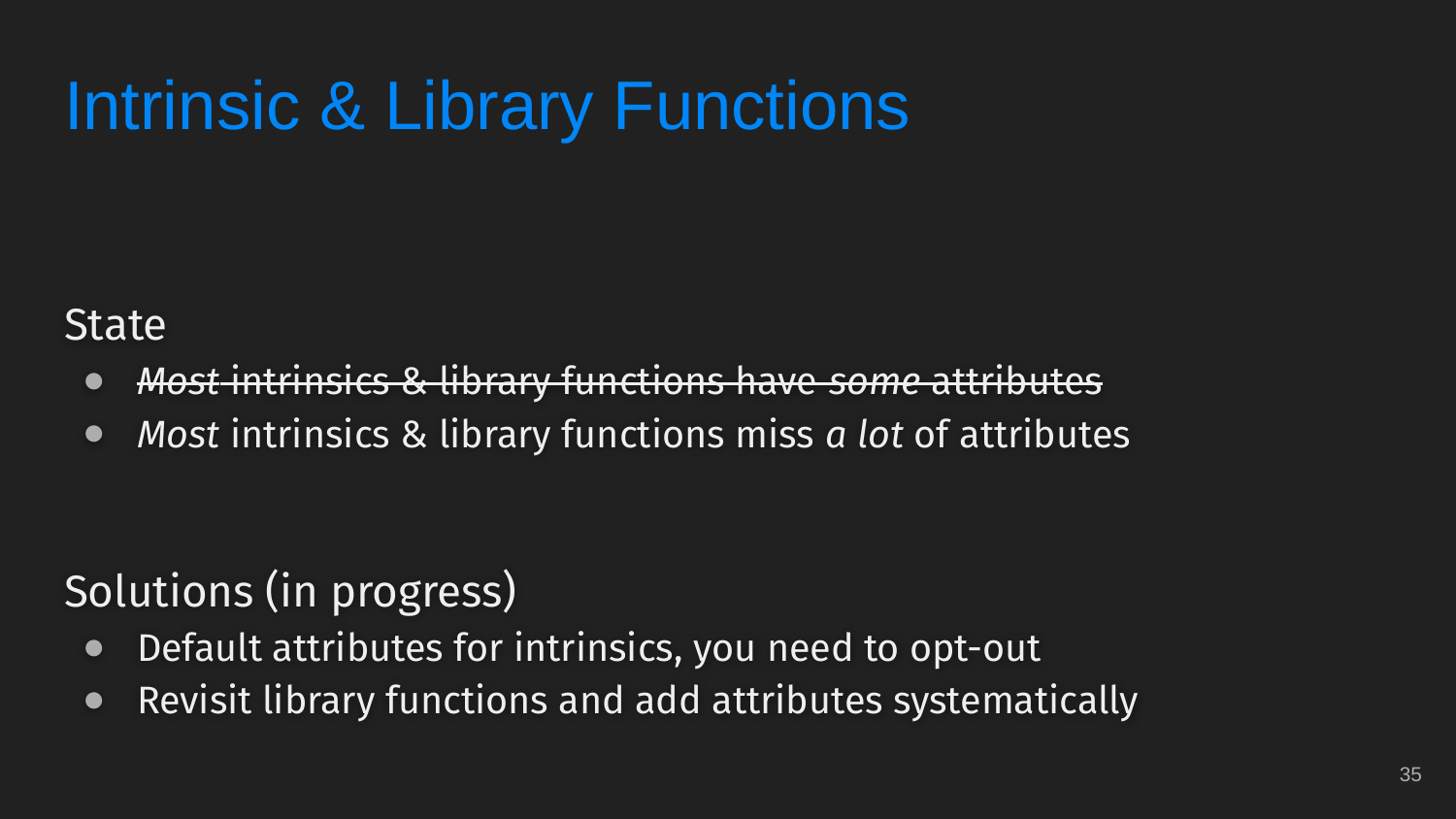

# Intrinsic & Library Functions

State
Most intrinsics & library functions have some attributes
Most intrinsics & library functions miss a lot of attributes

Solutions (in progress)
Default attributes for intrinsics, you need to opt-out
Revisit library functions and add attributes systematically
35